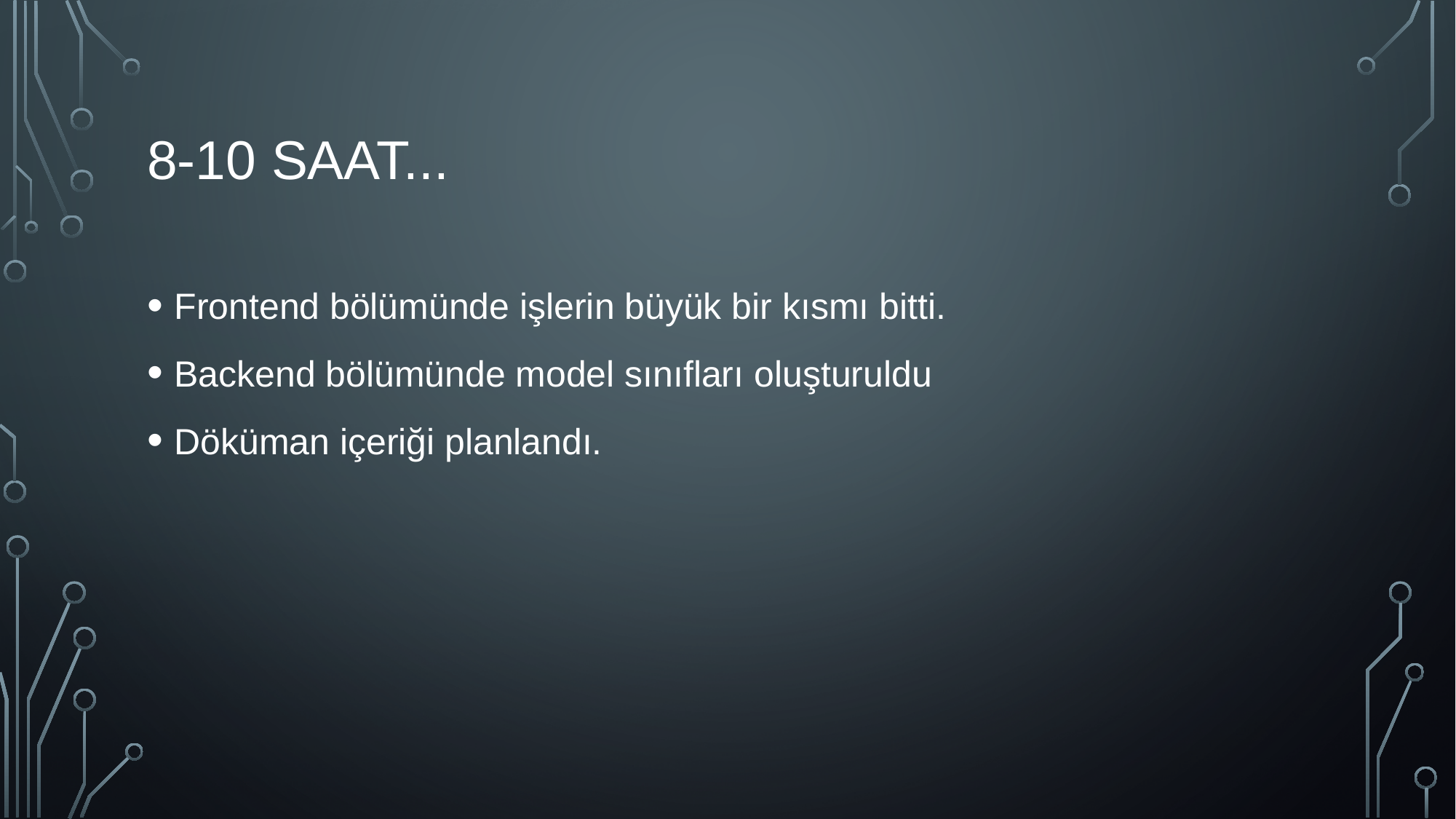

# 8-10 saat...
Frontend bölümünde işlerin büyük bir kısmı bitti.
Backend bölümünde model sınıfları oluşturuldu
Döküman içeriği planlandı.